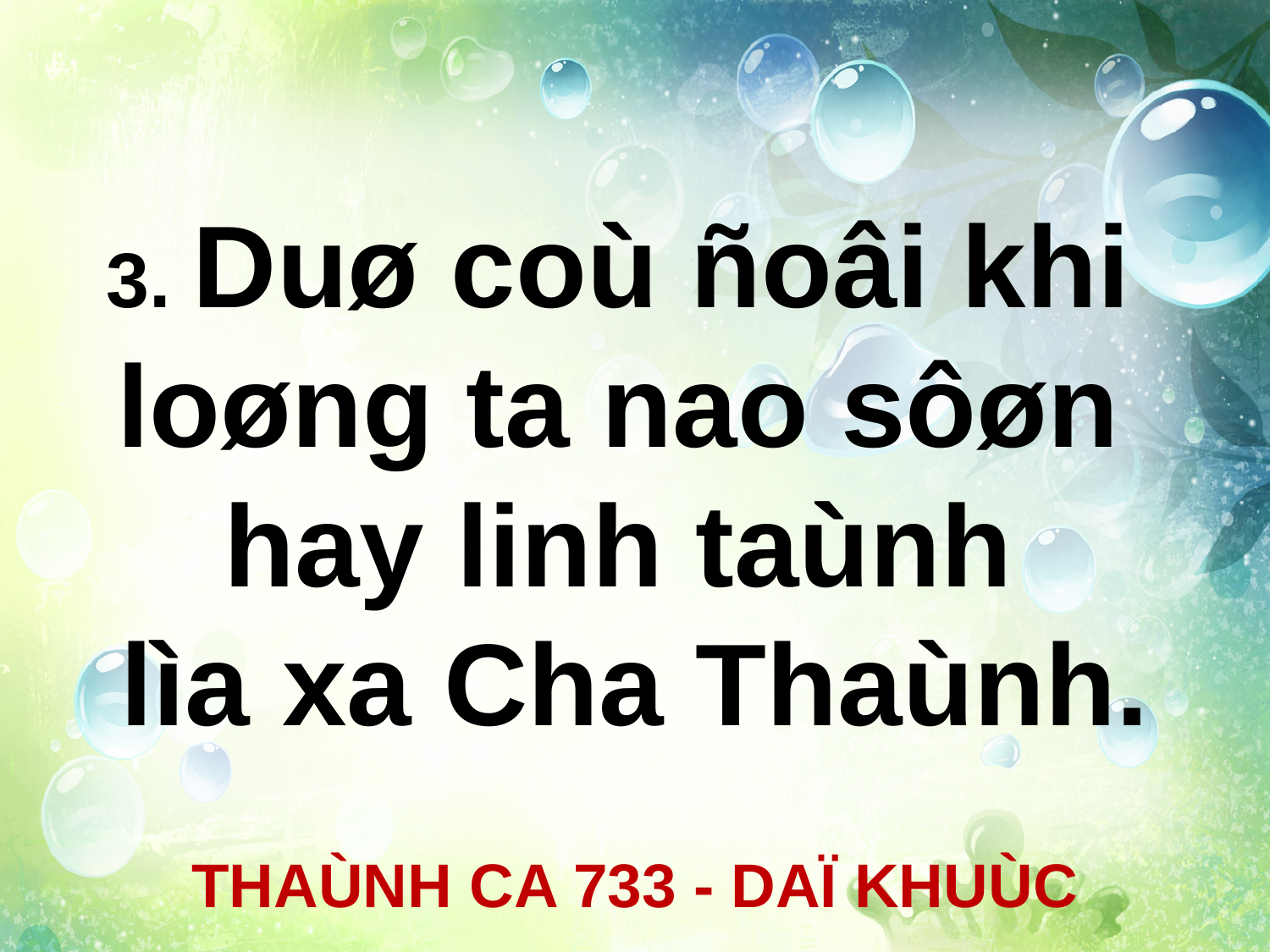

3. Duø coù ñoâi khi
loøng ta nao sôøn
hay linh taùnh
lìa xa Cha Thaùnh.
THAÙNH CA 733 - DAÏ KHUÙC